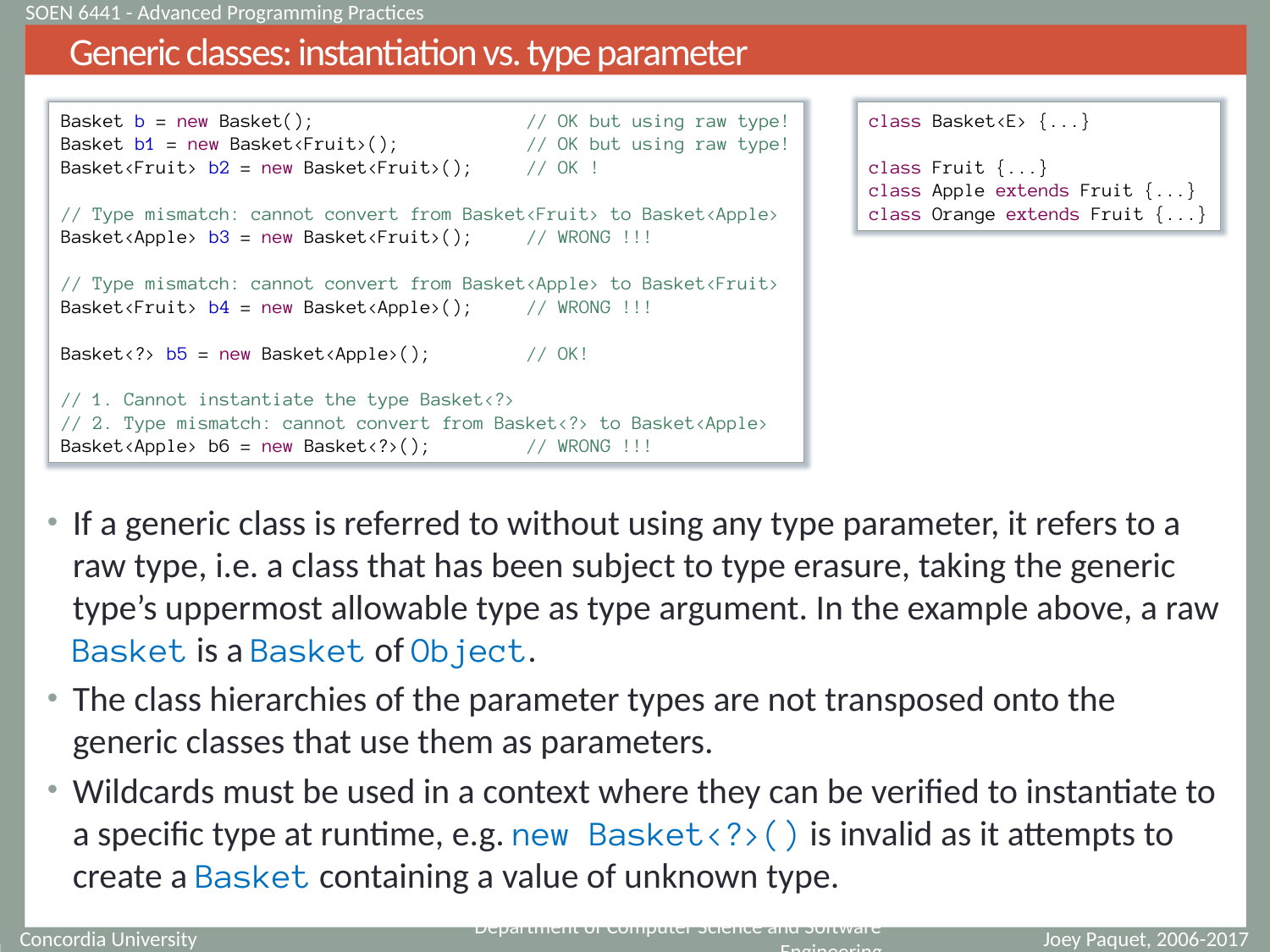

SOEN 6441 - Advanced Programming Practices
15
# Generic classes: instantiation vs. type parameter
Basket b = new Basket();                    // OK but using raw type!
Basket b1 = new Basket<Fruit>();            // OK but using raw type!
Basket<Fruit> b2 = new Basket<Fruit>();     // OK !

// Type mismatch: cannot convert from Basket<Fruit> to Basket<Apple>
Basket<Apple> b3 = new Basket<Fruit>();     // WRONG !!!

// Type mismatch: cannot convert from Basket<Apple> to Basket<Fruit>
Basket<Fruit> b4 = new Basket<Apple>();     // WRONG !!!

Basket<?> b5 = new Basket<Apple>();         // OK!

// 1. Cannot instantiate the type Basket<?>
// 2. Type mismatch: cannot convert from Basket<?> to Basket<Apple>
Basket<Apple> b6 = new Basket<?>();         // WRONG !!!
class Basket<E> {...}

class Fruit {...}
class Apple extends Fruit {...}
class Orange extends Fruit {...}
If a generic class is referred to without using any type parameter, it refers to a raw type, i.e. a class that has been subject to type erasure, taking the generic type’s uppermost allowable type as type argument. In the example above, a raw Basket is a Basket of Object.
The class hierarchies of the parameter types are not transposed onto the generic classes that use them as parameters.
Wildcards must be used in a context where they can be verified to instantiate to a specific type at runtime, e.g. new Basket<?>() is invalid as it attempts to create a Basket containing a value of unknown type.
Joey Paquet, 2006-2017